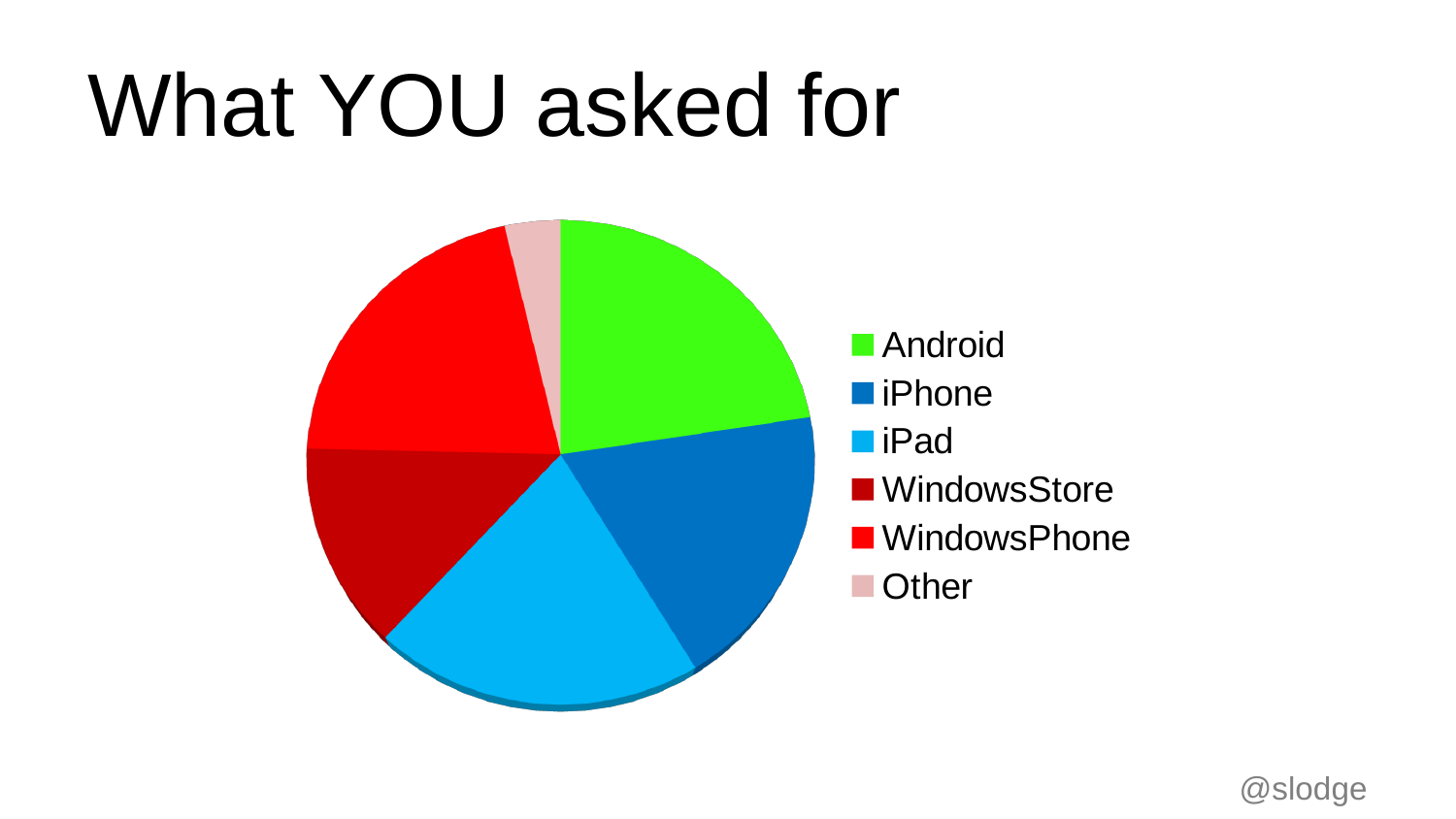

# What YOU asked for

[unsupported chart]